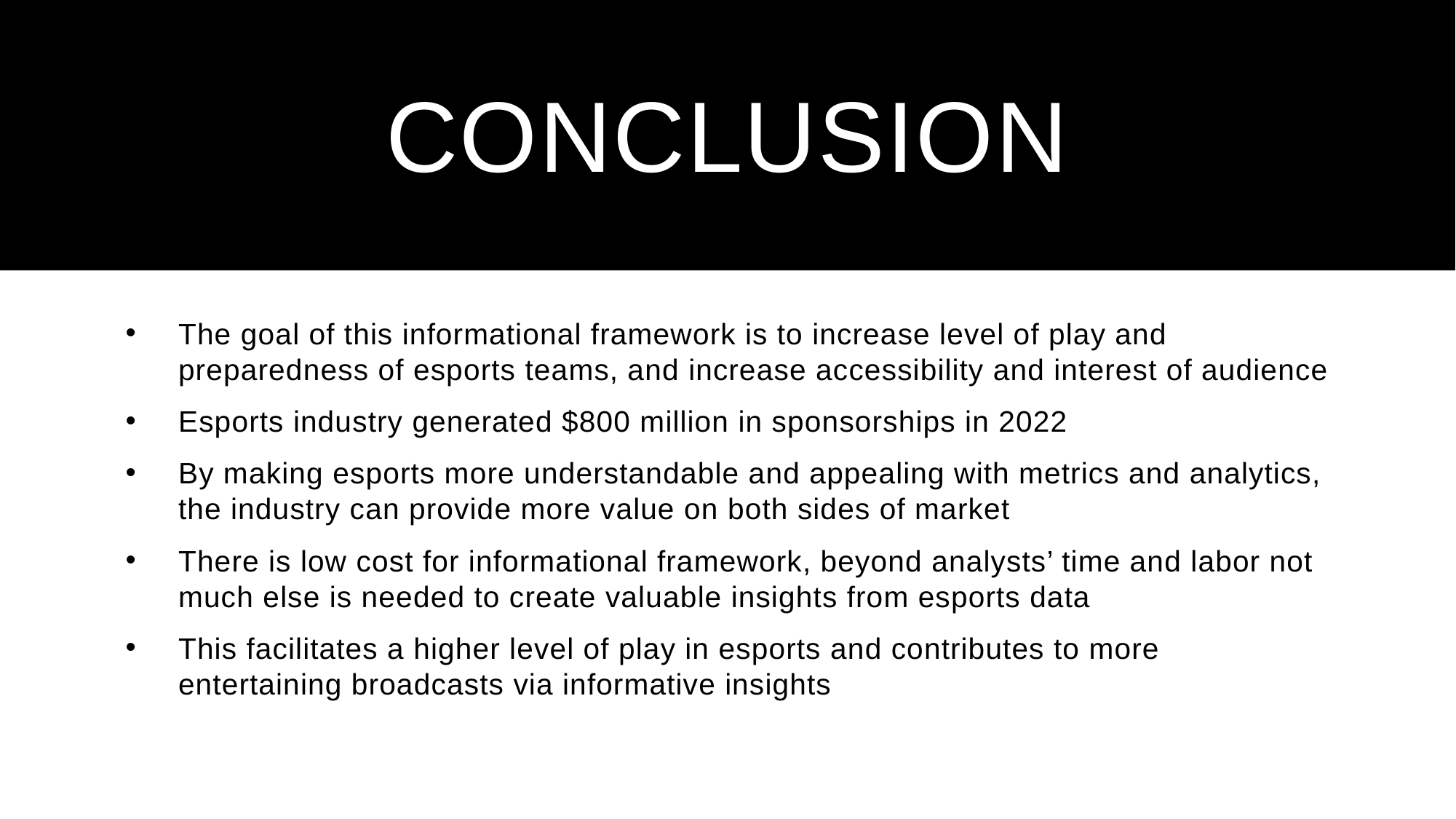

# conclusion
The goal of this informational framework is to increase level of play and preparedness of esports teams, and increase accessibility and interest of audience
Esports industry generated $800 million in sponsorships in 2022
By making esports more understandable and appealing with metrics and analytics, the industry can provide more value on both sides of market
There is low cost for informational framework, beyond analysts’ time and labor not much else is needed to create valuable insights from esports data
This facilitates a higher level of play in esports and contributes to more entertaining broadcasts via informative insights